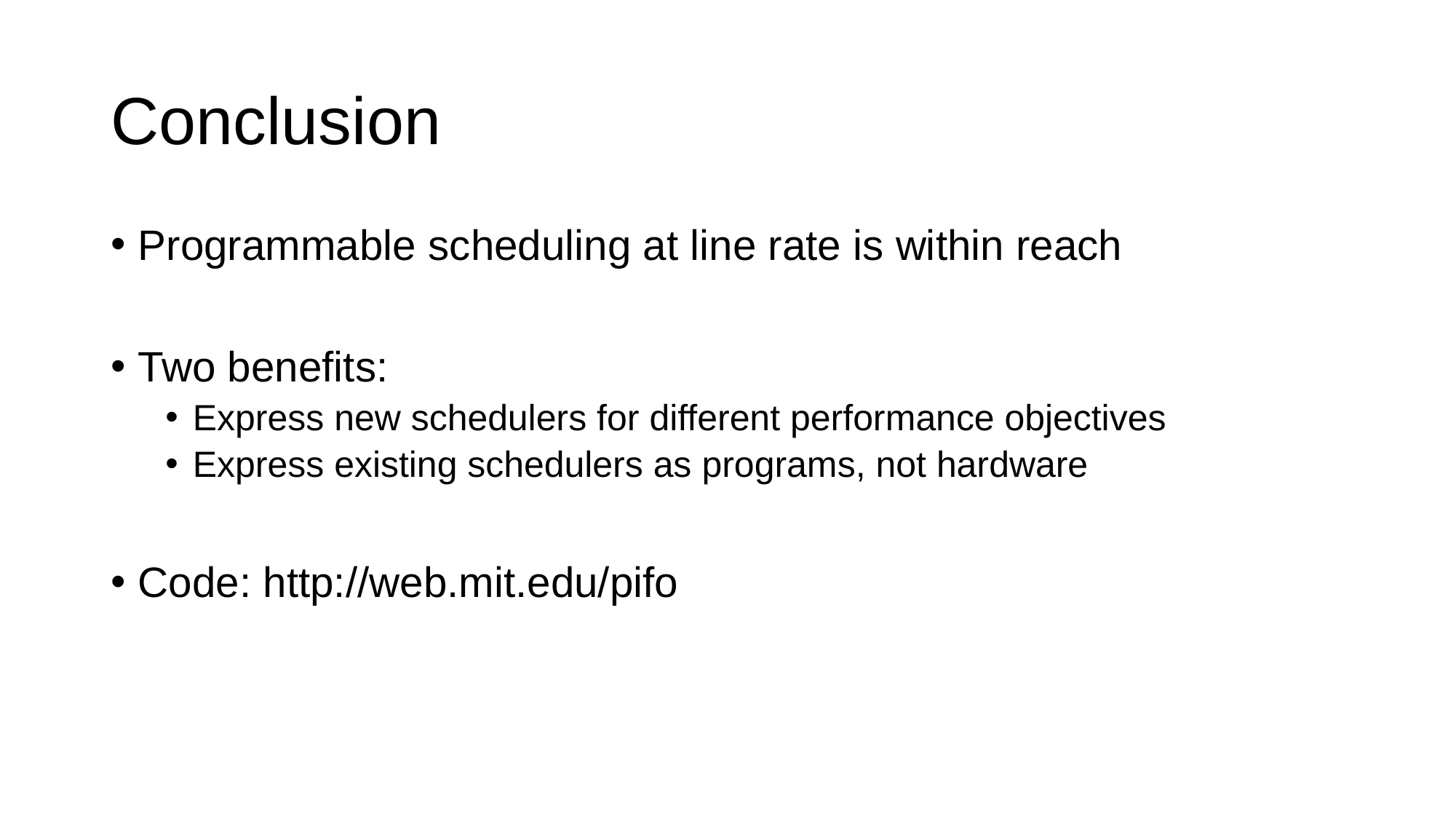

# Conclusion
Programmable scheduling at line rate is within reach

Two benefits:
Express new schedulers for different performance objectives
Express existing schedulers as programs, not hardware

Code: http://web.mit.edu/pifo